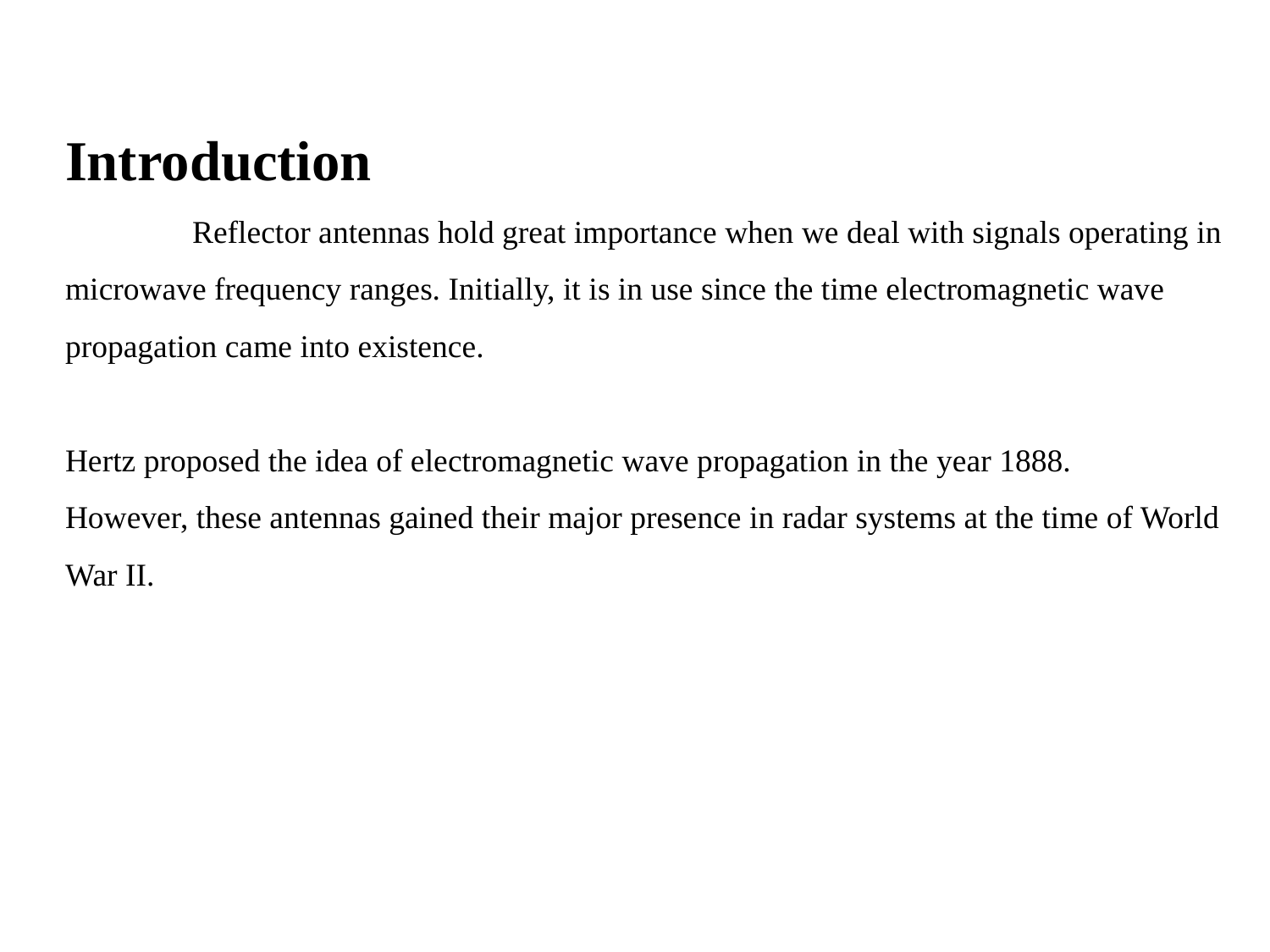

Introduction
	Reflector antennas hold great importance when we deal with signals operating in microwave frequency ranges. Initially, it is in use since the time electromagnetic wave propagation came into existence.

Hertz proposed the idea of electromagnetic wave propagation in the year 1888.
However, these antennas gained their major presence in radar systems at the time of World War II.